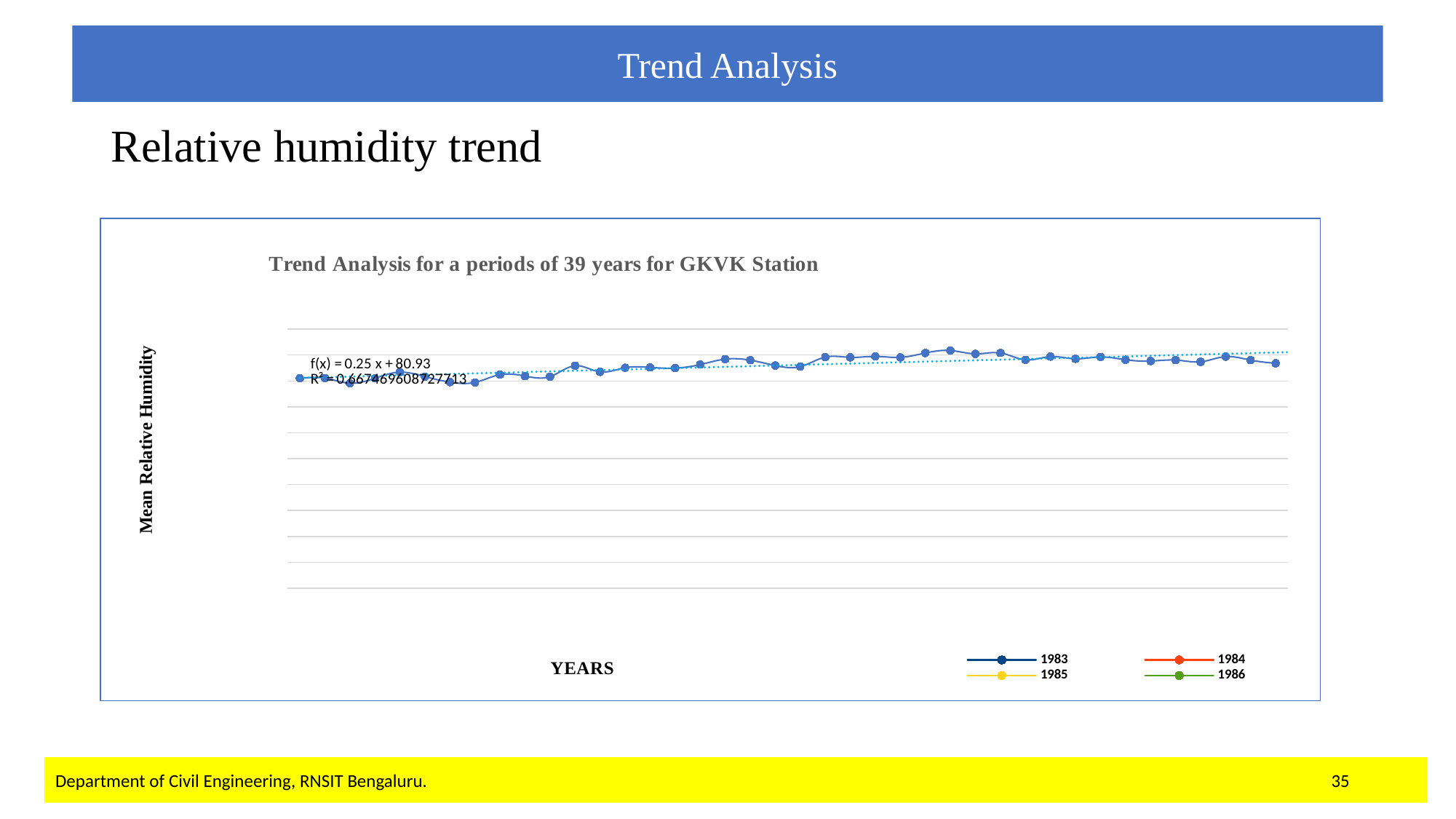

Trend Analysis
# Relative humidity trend

### Chart: Trend Analysis for a periods of 39 years for GKVK Station

| Category | RH |
|---|---|
| 1983 | 81.01643835616424 |
| 1984 | 81.09836065573771 |
| 1985 | 79.1205479452055 |
| 1986 | 81.027397260274 |
| 1987 | 83.38082191780818 |
| 1988 | 81.65573770491797 |
| 1989 | 79.54794520547952 |
| 1990 | 79.4356164383562 |
| 1991 | 82.4246575342466 |
| 1992 | 81.87978142076496 |
| 1993 | 81.66849315068474 |
| 1994 | 85.87671232876707 |
| 1995 | 83.49315068493154 |
| 1996 | 85.0901639344262 |
| 1997 | 85.227397260274 |
| 1998 | 84.9561643835616 |
| 1999 | 86.31232876712328 |
| 2000 | 88.40710382513663 |
| 2001 | 88.01369863013703 |
| 2002 | 85.9478021978022 |
| 2003 | 85.53150684931514 |
| 2004 | 89.19125683060108 |
| 2005 | 89.10684931506847 |
| 2006 | 89.46301369863014 |
| 2007 | 89.09589041095887 |
| 2008 | 90.78142076502733 |
| 2009 | 91.75342465753428 |
| 2010 | 90.44657534246568 |
| 2011 | 90.79665564766142 |
| 2012 | 88.13623872045345 |
| 2013 | 89.38964058784488 |
| 2014 | 88.54240170080898 |
| 2015 | 89.2602739726027 |
| 2016 | 88.17353693227105 |
| 2017 | 87.67747153464462 |
| 2018 | 88.05867909859496 |
| 2019 | 87.39507838084897 |
| 2020 | 89.3840566679593 |
| 2021 | 88.01917808219177 |
| 2022 | 86.81369863013703 |
Department of Civil Engineering, RNSIT Bengaluru.                                                                                                                                                                                                                         35
Department of Civil Engineering, RNSIT Bengaluru.
34